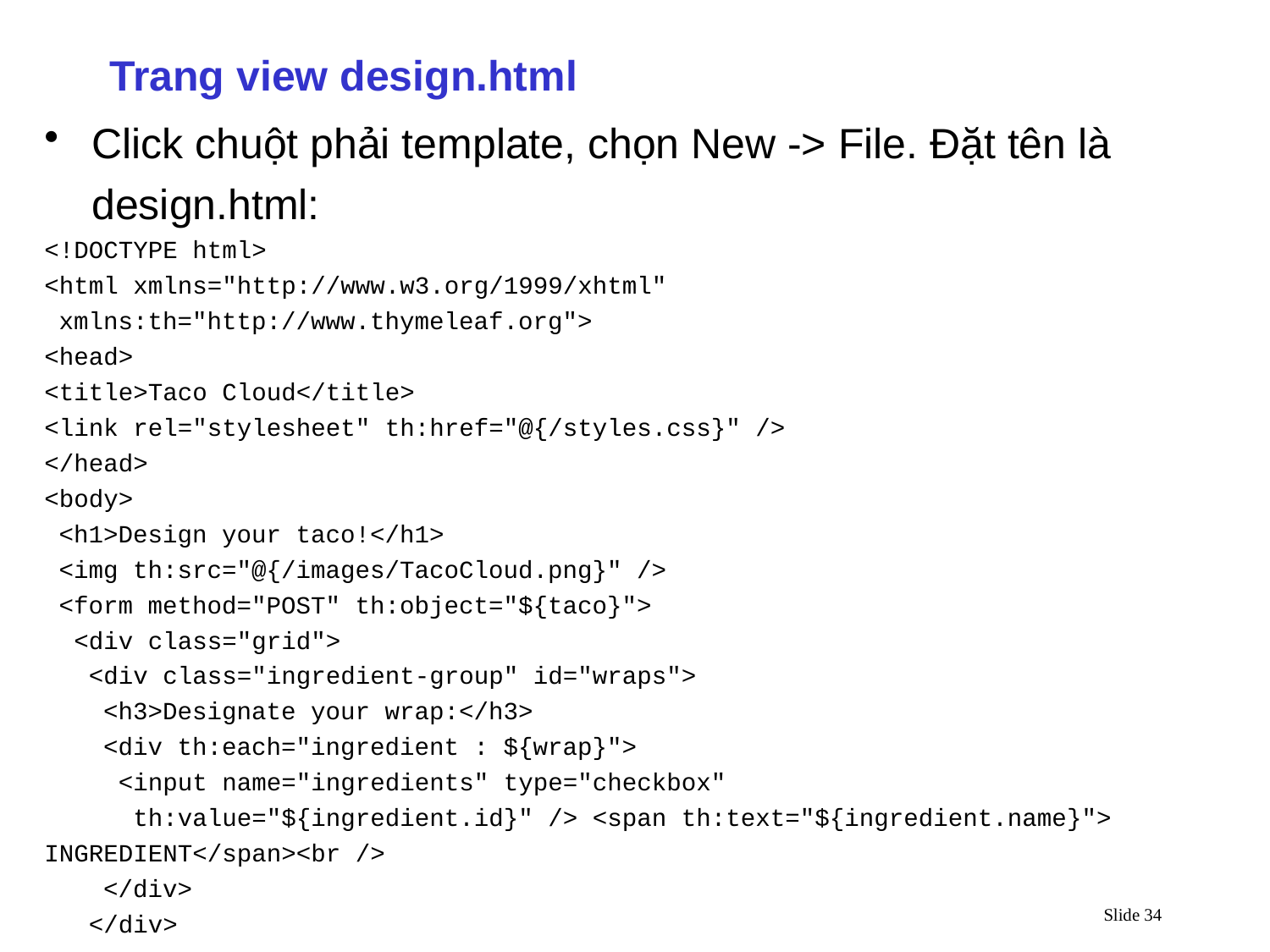

Trang view design.html
Click chuột phải template, chọn New -> File. Đặt tên là design.html:
<!DOCTYPE html>
<html xmlns="http://www.w3.org/1999/xhtml"
 xmlns:th="http://www.thymeleaf.org">
<head>
<title>Taco Cloud</title>
<link rel="stylesheet" th:href="@{/styles.css}" />
</head>
<body>
 <h1>Design your taco!</h1>
 <img th:src="@{/images/TacoCloud.png}" />
 <form method="POST" th:object="${taco}">
  <div class="grid">
   <div class="ingredient-group" id="wraps">
    <h3>Designate your wrap:</h3>
    <div th:each="ingredient : ${wrap}">
     <input name="ingredients" type="checkbox"
      th:value="${ingredient.id}" /> <span th:text="${ingredient.name}"> INGREDIENT</span><br />
    </div>
   </div>

Slide 34